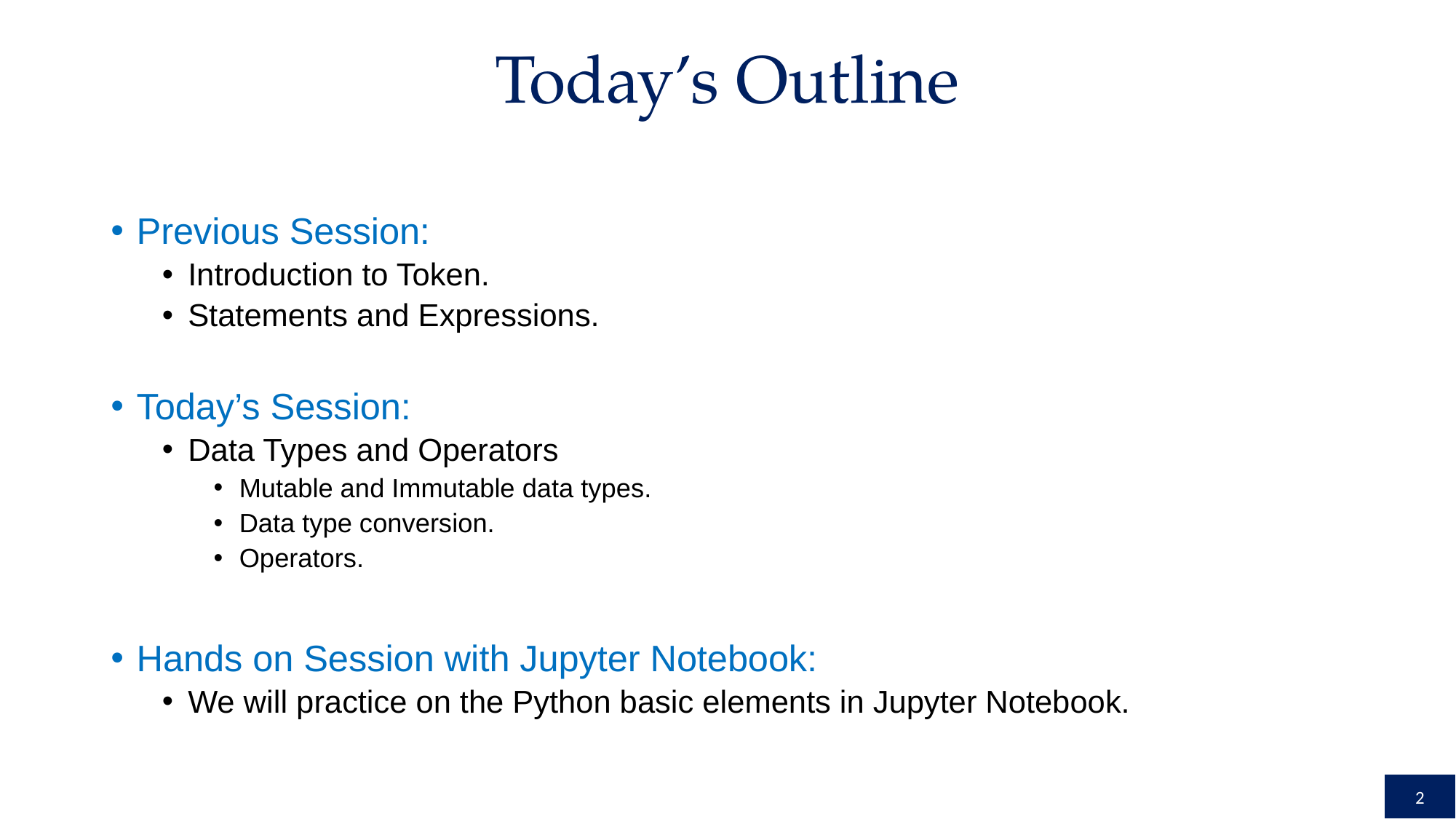

# Today’s Outline
Previous Session:
Introduction to Token.
Statements and Expressions.

Today’s Session:
Data Types and Operators
Mutable and Immutable data types.
Data type conversion.
Operators.

Hands on Session with Jupyter Notebook:
We will practice on the Python basic elements in Jupyter Notebook.

2